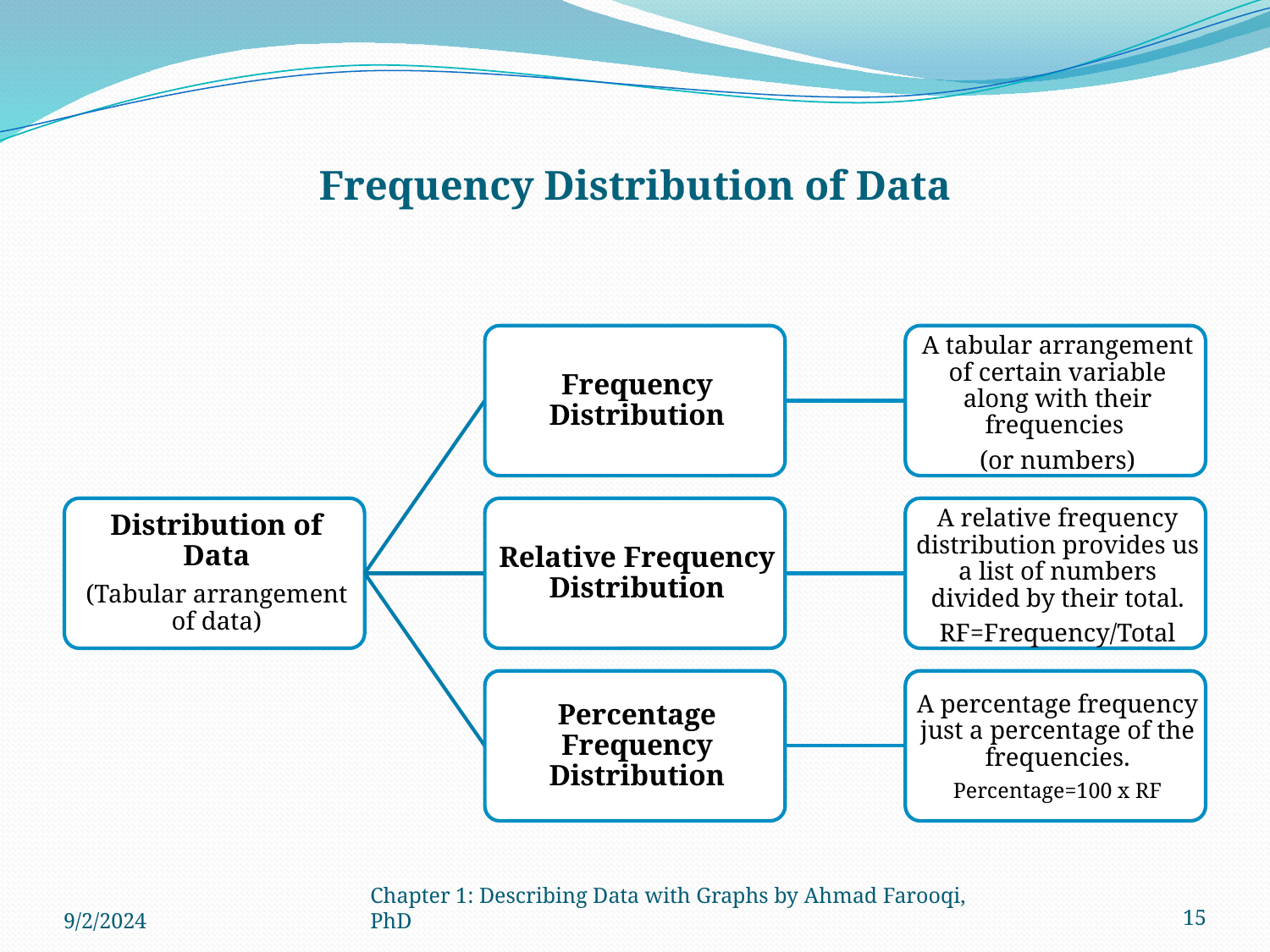

# Frequency Distribution of Data
Distribution of Data
(Tabular arrangement of data)

Frequency Distribution

A tabular arrangement of certain variable along with their frequencies
(or numbers)

Relative Frequency Distribution

A relative frequency distribution provides us a list of numbers divided by their total.
RF=Frequency/Total

Percentage Frequency Distribution

A percentage frequency just a percentage of the frequencies.
Percentage=100 x RF

9/2/2024
Chapter 1: Describing Data with Graphs by Ahmad Farooqi, PhD
15